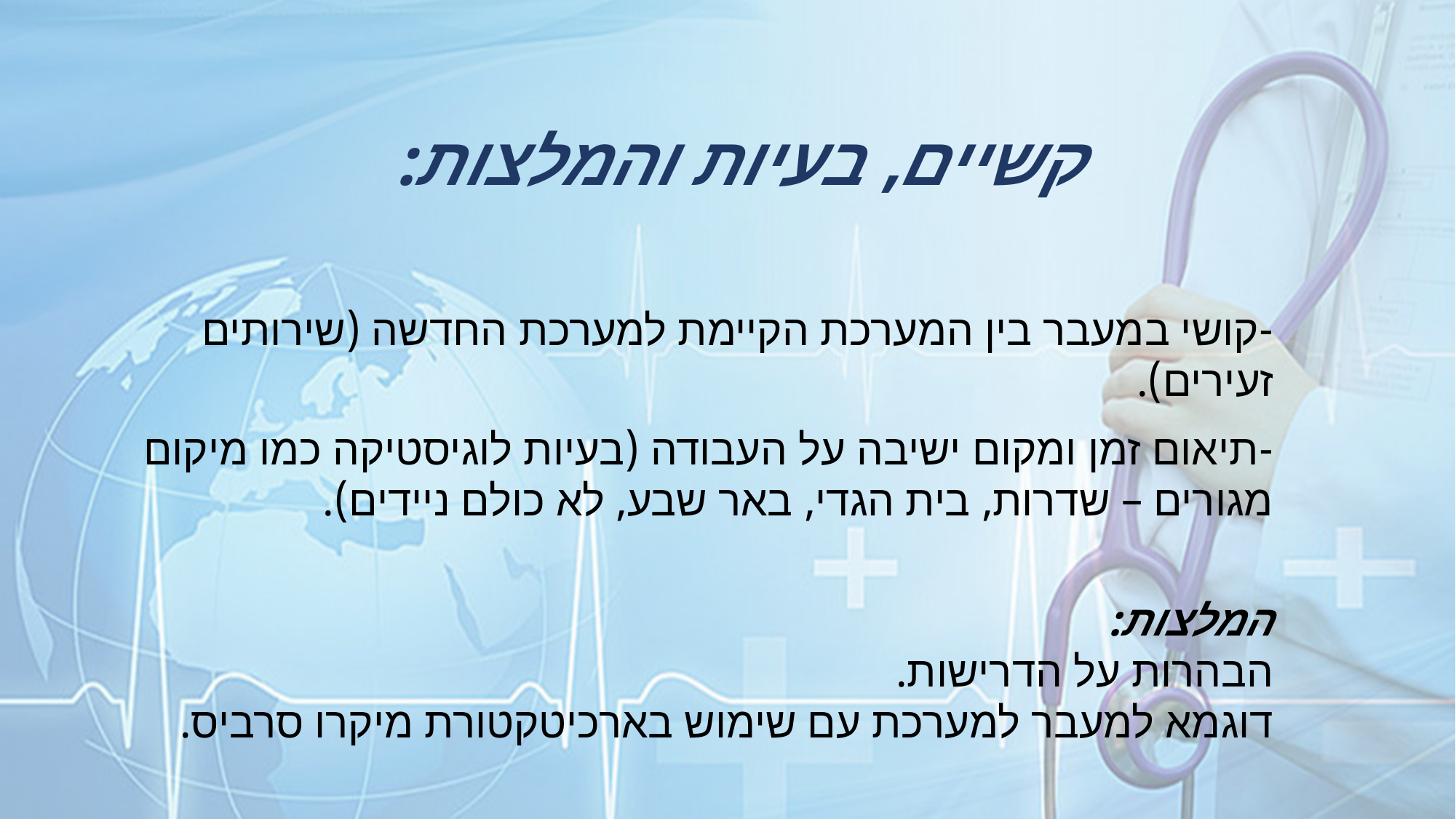

קשיים, בעיות והמלצות:

-קושי במעבר בין המערכת הקיימת למערכת החדשה (שירותים זעירים).
-תיאום זמן ומקום ישיבה על העבודה (בעיות לוגיסטיקה כמו מיקום מגורים – שדרות, בית הגדי, באר שבע, לא כולם ניידים).

המלצות:
הבהרות על הדרישות.
דוגמא למעבר למערכת עם שימוש בארכיטקטורת מיקרו סרביס.